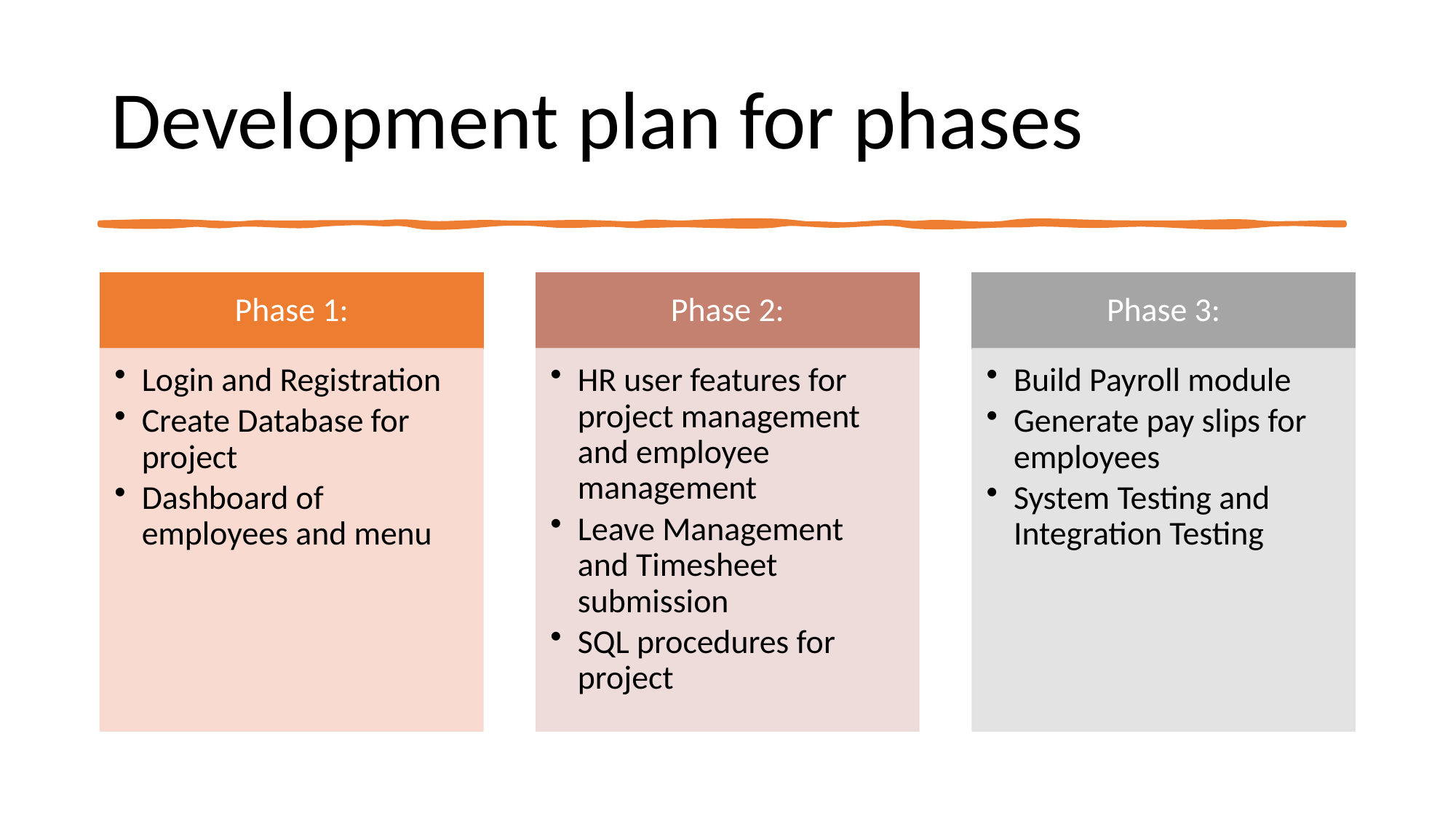

# Development plan for phases

Phase 1:
Login and Registration
Create Database for project
Dashboard of employees and menu
Phase 2:
HR user features for project management and employee management
Leave Management and Timesheet submission
SQL procedures for project
Phase 3:
Build Payroll module
Generate pay slips for employees
System Testing and Integration Testing